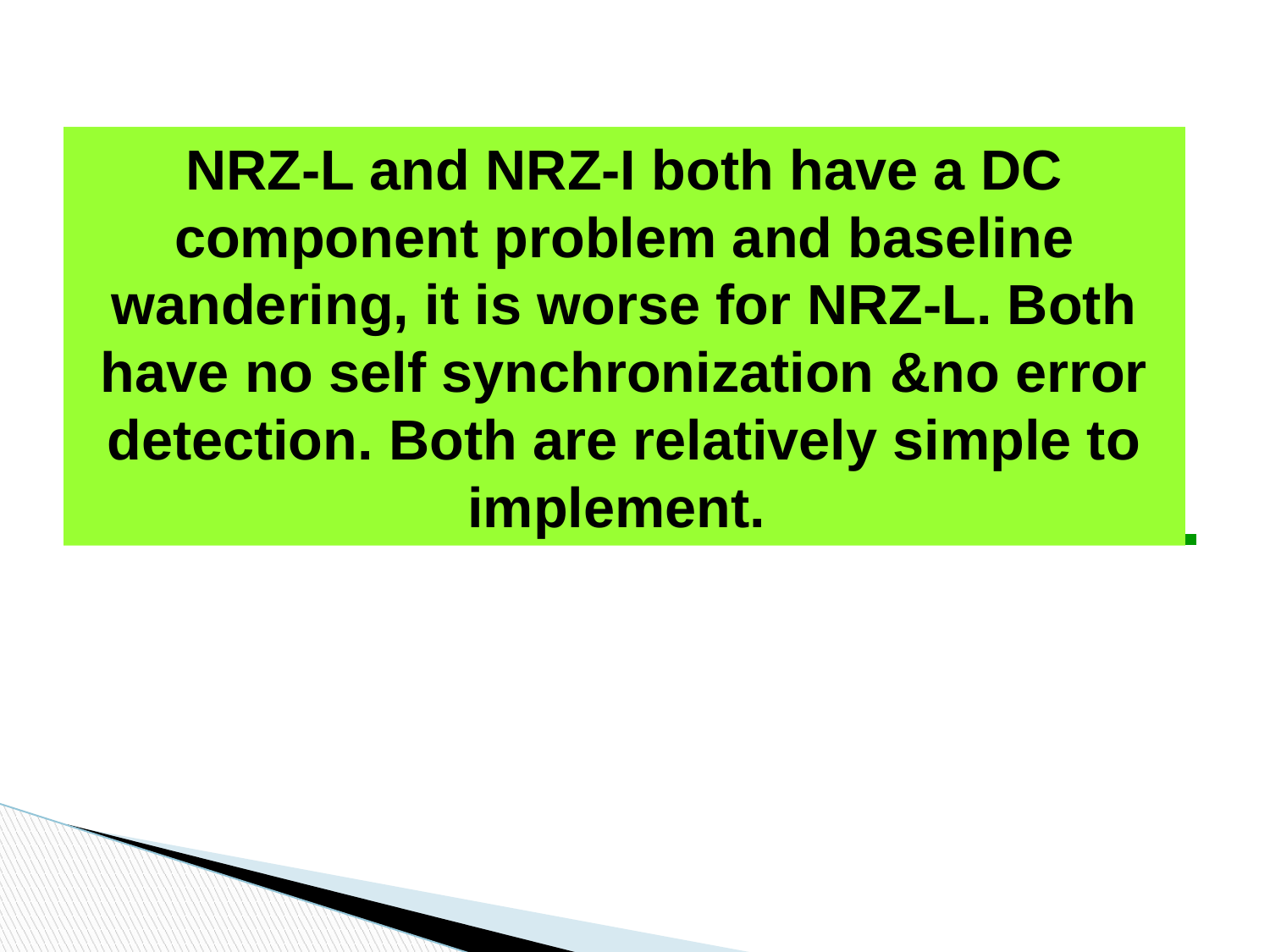

NRZ-L and NRZ-I both have a DC component problem and baseline wandering, it is worse for NRZ-L. Both have no self synchronization &no error detection. Both are relatively simple to implement.